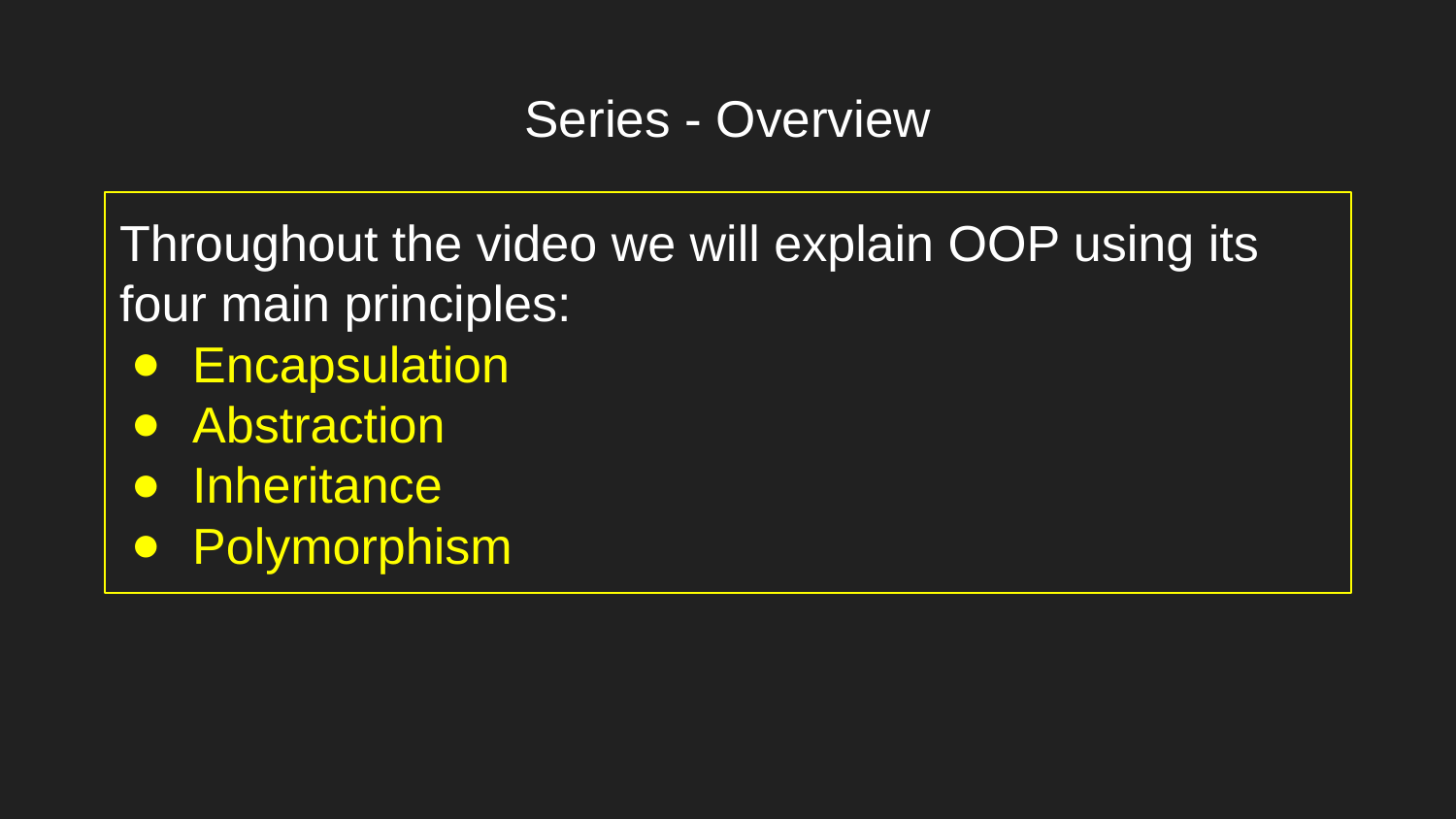

# Series - Overview

Throughout the video we will explain OOP using its four main principles:
Encapsulation
Abstraction
Inheritance
Polymorphism